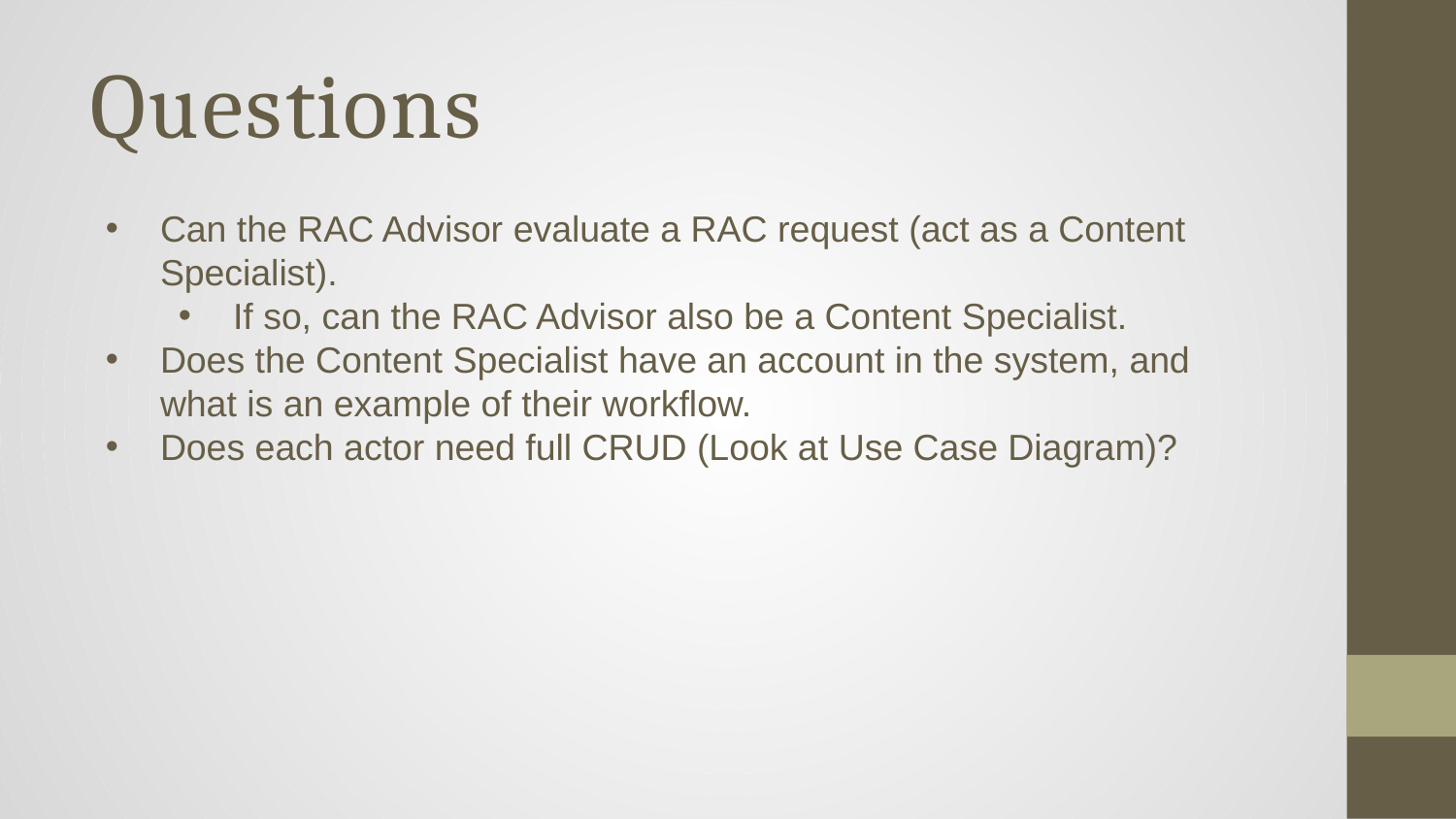

# Questions
Can the RAC Advisor evaluate a RAC request (act as a Content Specialist).
If so, can the RAC Advisor also be a Content Specialist.
Does the Content Specialist have an account in the system, and what is an example of their workflow.
Does each actor need full CRUD (Look at Use Case Diagram)?